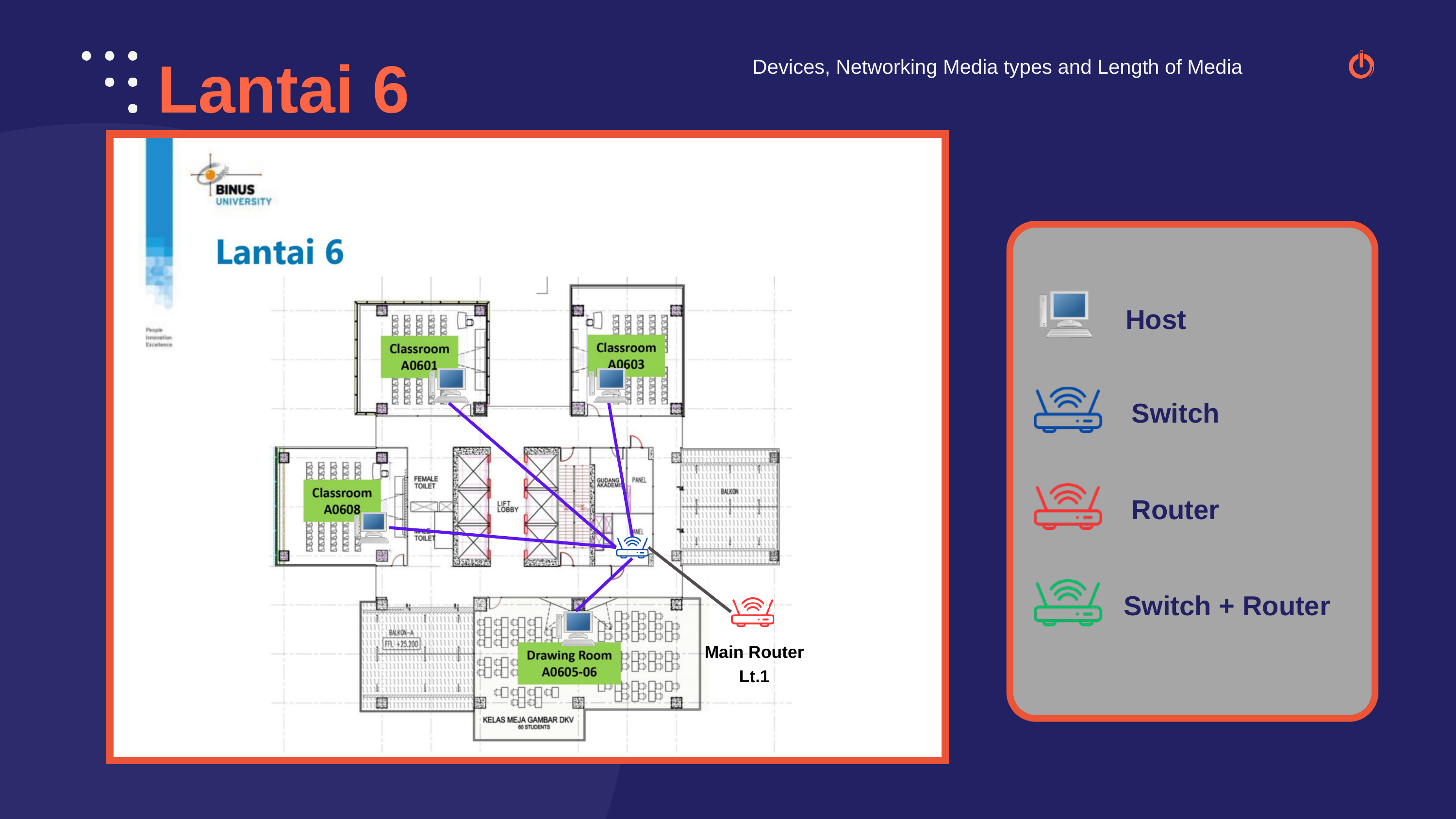

Lantai 6
Devices, Networking Media types and Length of Media

Host

Switch

Router

Switch + Router

Main Router
Lt.1